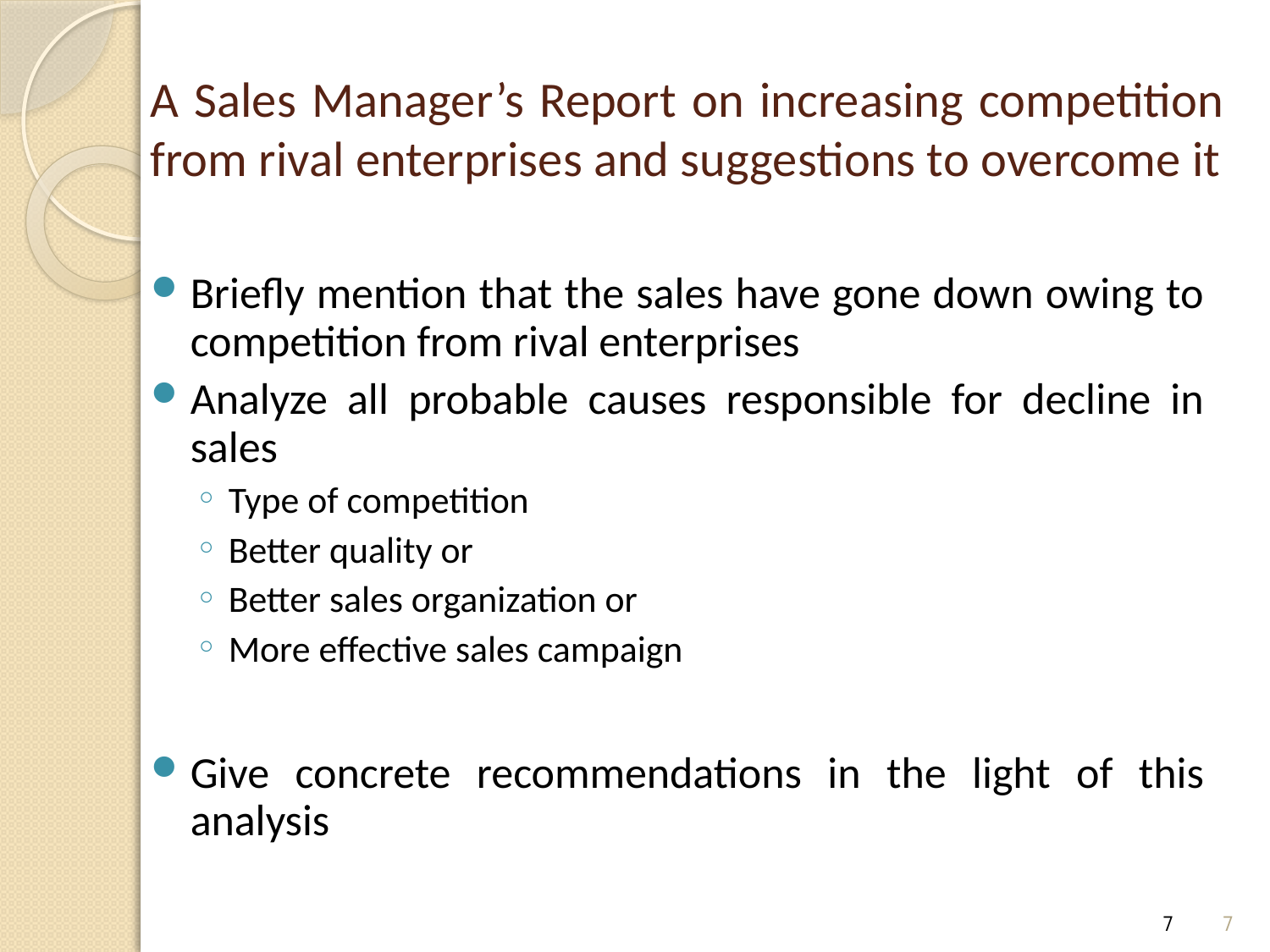

# A Sales Manager’s Report on increasing competition from rival enterprises and suggestions to overcome it
Briefly mention that the sales have gone down owing to competition from rival enterprises
Analyze all probable causes responsible for decline in sales
Type of competition
Better quality or
Better sales organization or
More effective sales campaign

Give concrete recommendations in the light of this analysis
7
7